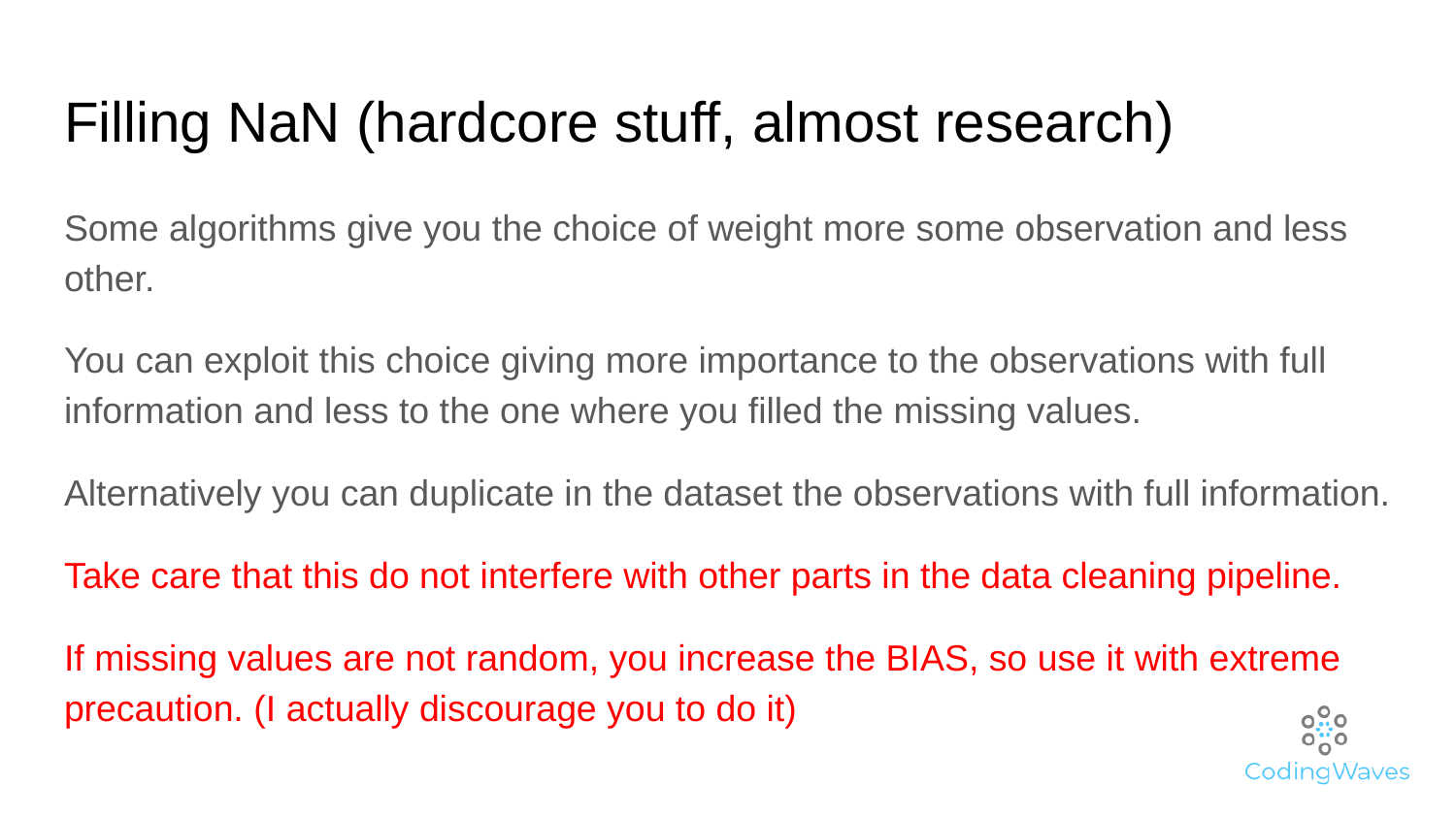

# Filling NaN (hardcore stuff, almost research)
Some algorithms give you the choice of weight more some observation and less other.
You can exploit this choice giving more importance to the observations with full information and less to the one where you filled the missing values.
Alternatively you can duplicate in the dataset the observations with full information.
Take care that this do not interfere with other parts in the data cleaning pipeline.
If missing values are not random, you increase the BIAS, so use it with extreme precaution. (I actually discourage you to do it)